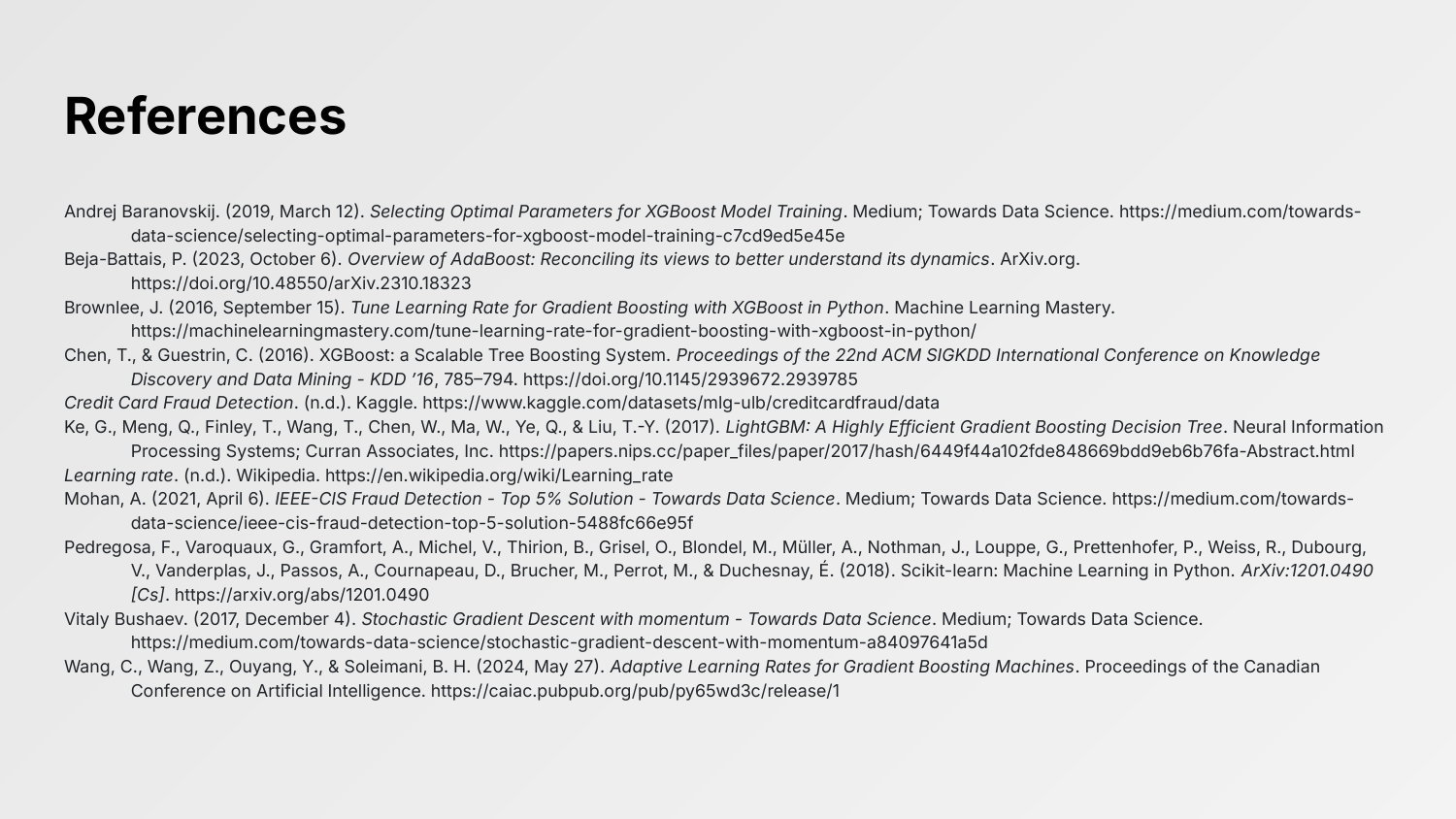

# References
Andrej Baranovskij. (2019, March 12). Selecting Optimal Parameters for XGBoost Model Training. Medium; Towards Data Science. https://medium.com/towards-data-science/selecting-optimal-parameters-for-xgboost-model-training-c7cd9ed5e45e
Beja-Battais, P. (2023, October 6). Overview of AdaBoost: Reconciling its views to better understand its dynamics. ArXiv.org. https://doi.org/10.48550/arXiv.2310.18323
Brownlee, J. (2016, September 15). Tune Learning Rate for Gradient Boosting with XGBoost in Python. Machine Learning Mastery. https://machinelearningmastery.com/tune-learning-rate-for-gradient-boosting-with-xgboost-in-python/
Chen, T., & Guestrin, C. (2016). XGBoost: a Scalable Tree Boosting System. Proceedings of the 22nd ACM SIGKDD International Conference on Knowledge Discovery and Data Mining - KDD ’16, 785–794. https://doi.org/10.1145/2939672.2939785
Credit Card Fraud Detection. (n.d.). Kaggle. https://www.kaggle.com/datasets/mlg-ulb/creditcardfraud/data
Ke, G., Meng, Q., Finley, T., Wang, T., Chen, W., Ma, W., Ye, Q., & Liu, T.-Y. (2017). LightGBM: A Highly Efficient Gradient Boosting Decision Tree. Neural Information Processing Systems; Curran Associates, Inc. https://papers.nips.cc/paper_files/paper/2017/hash/6449f44a102fde848669bdd9eb6b76fa-Abstract.html
Learning rate. (n.d.). Wikipedia. https://en.wikipedia.org/wiki/Learning_rate
Mohan, A. (2021, April 6). IEEE-CIS Fraud Detection - Top 5% Solution - Towards Data Science. Medium; Towards Data Science. https://medium.com/towards-data-science/ieee-cis-fraud-detection-top-5-solution-5488fc66e95f
Pedregosa, F., Varoquaux, G., Gramfort, A., Michel, V., Thirion, B., Grisel, O., Blondel, M., Müller, A., Nothman, J., Louppe, G., Prettenhofer, P., Weiss, R., Dubourg, V., Vanderplas, J., Passos, A., Cournapeau, D., Brucher, M., Perrot, M., & Duchesnay, É. (2018). Scikit-learn: Machine Learning in Python. ArXiv:1201.0490 [Cs]. https://arxiv.org/abs/1201.0490
Vitaly Bushaev. (2017, December 4). Stochastic Gradient Descent with momentum - Towards Data Science. Medium; Towards Data Science. https://medium.com/towards-data-science/stochastic-gradient-descent-with-momentum-a84097641a5d
Wang, C., Wang, Z., Ouyang, Y., & Soleimani, B. H. (2024, May 27). Adaptive Learning Rates for Gradient Boosting Machines. Proceedings of the Canadian Conference on Artificial Intelligence. https://caiac.pubpub.org/pub/py65wd3c/release/1